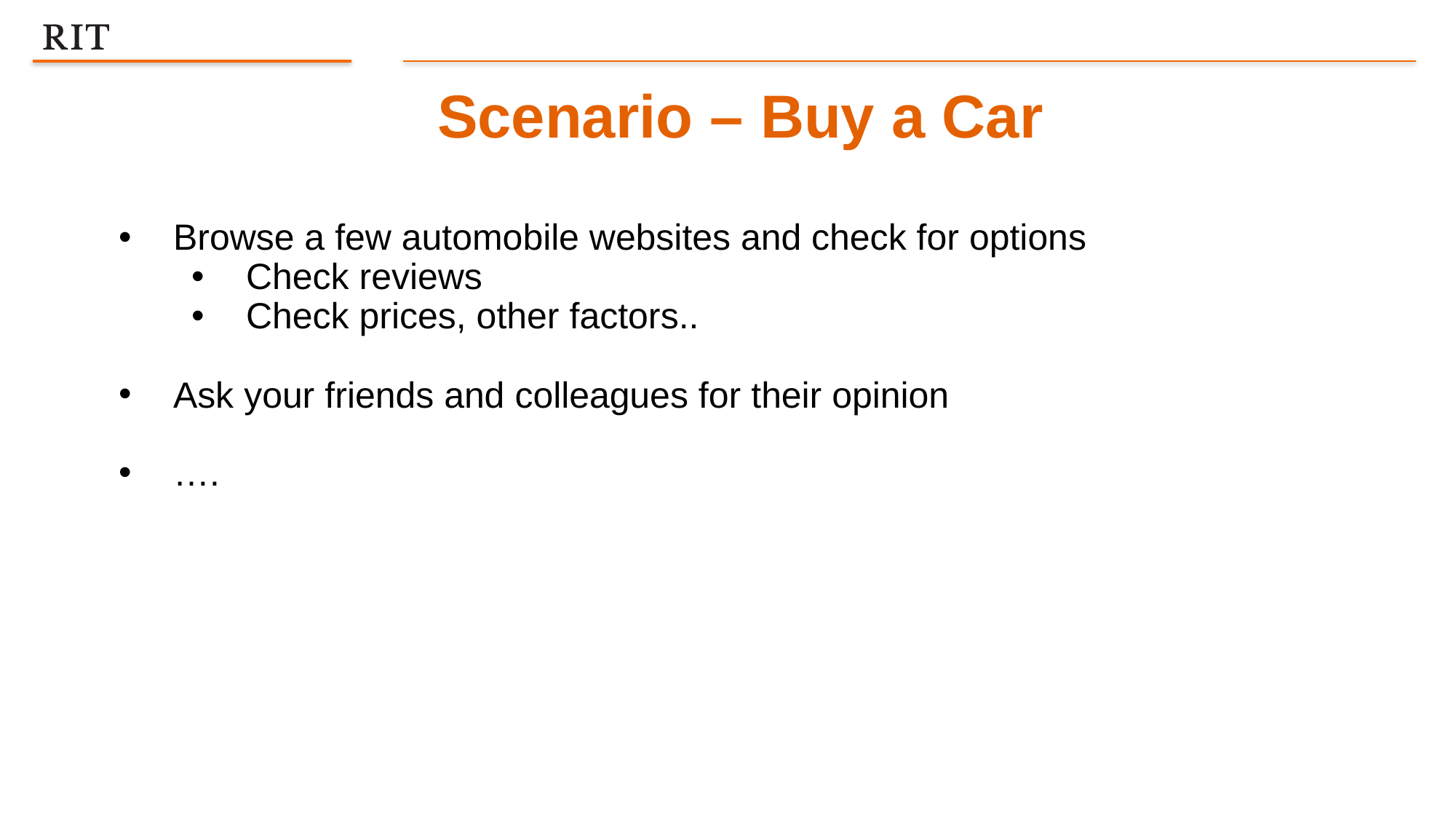

Scenario – Buy a Car
Browse a few automobile websites and check for options
Check reviews
Check prices, other factors..

Ask your friends and colleagues for their opinion

….